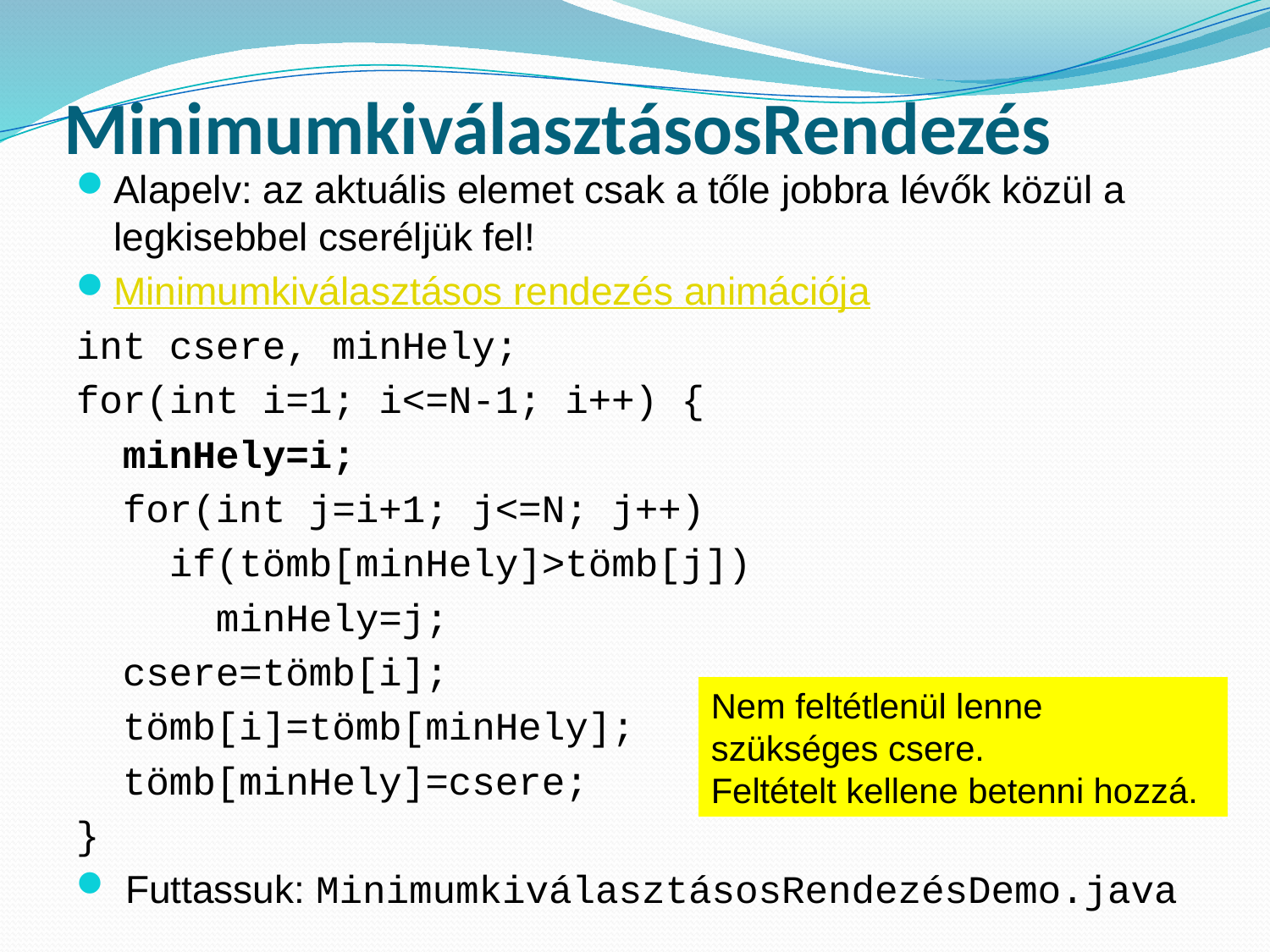

# MinimumkiválasztásosRendezés
Alapelv: az aktuális elemet csak a tőle jobbra lévők közül a legkisebbel cseréljük fel!
Minimumkiválasztásos rendezés animációja
int csere, minHely;
for(int i=1; i<=N-1; i++) {
  minHely=i;
  for(int j=i+1; j<=N; j++)
    if(tömb[minHely]>tömb[j])
      minHely=j;
  csere=tömb[i];
  tömb[i]=tömb[minHely];
  tömb[minHely]=csere;
}
Futtassuk: MinimumkiválasztásosRendezésDemo.java

Nem feltétlenül lenne szükséges csere.
Feltételt kellene betenni hozzá.